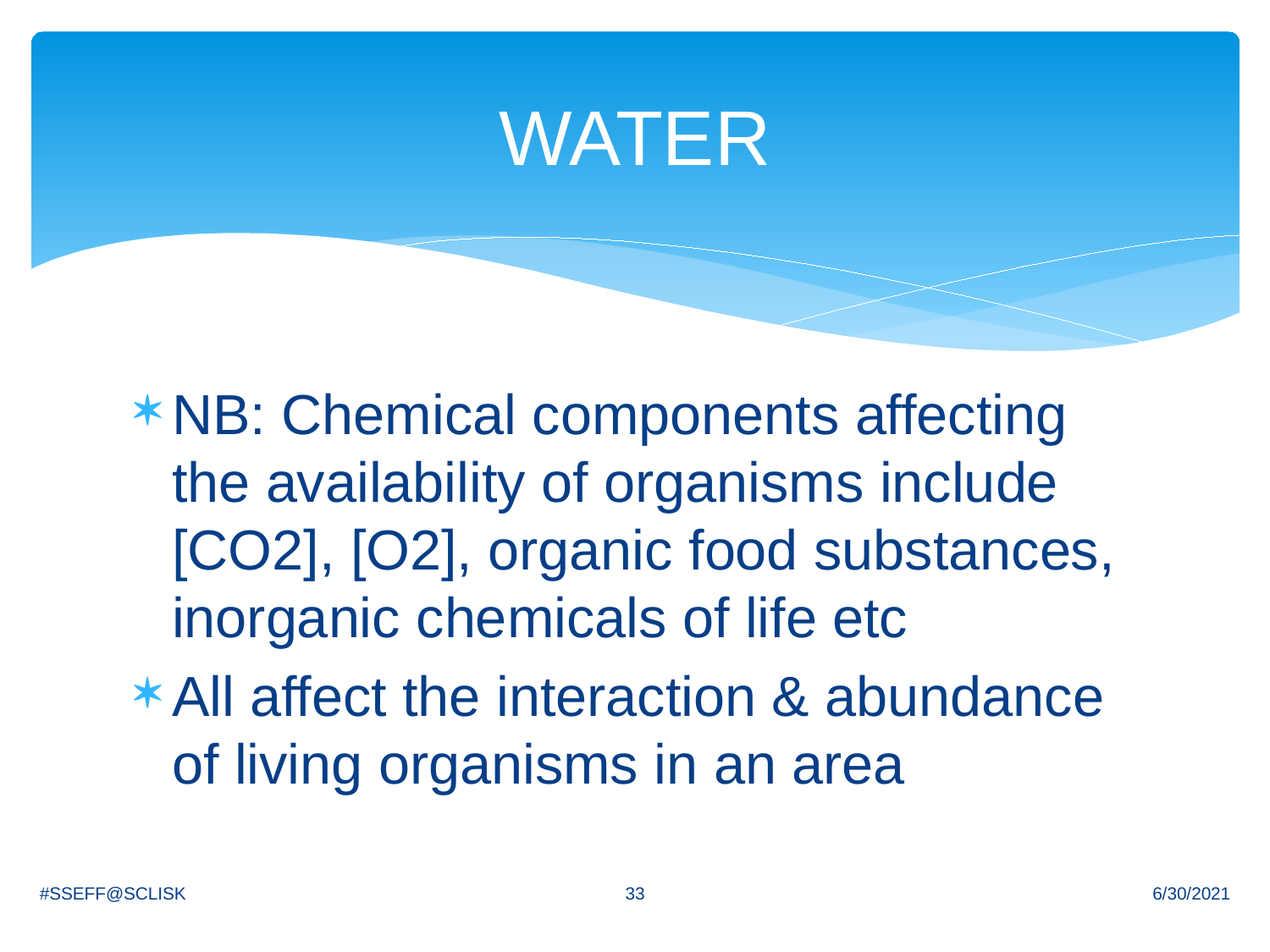

# WATER
NB: Chemical components affecting the availability of organisms include [CO2], [O2], organic food substances, inorganic chemicals of life etc
All affect the interaction & abundance of living organisms in an area
33
#SSEFF@SCLISK
6/30/2021